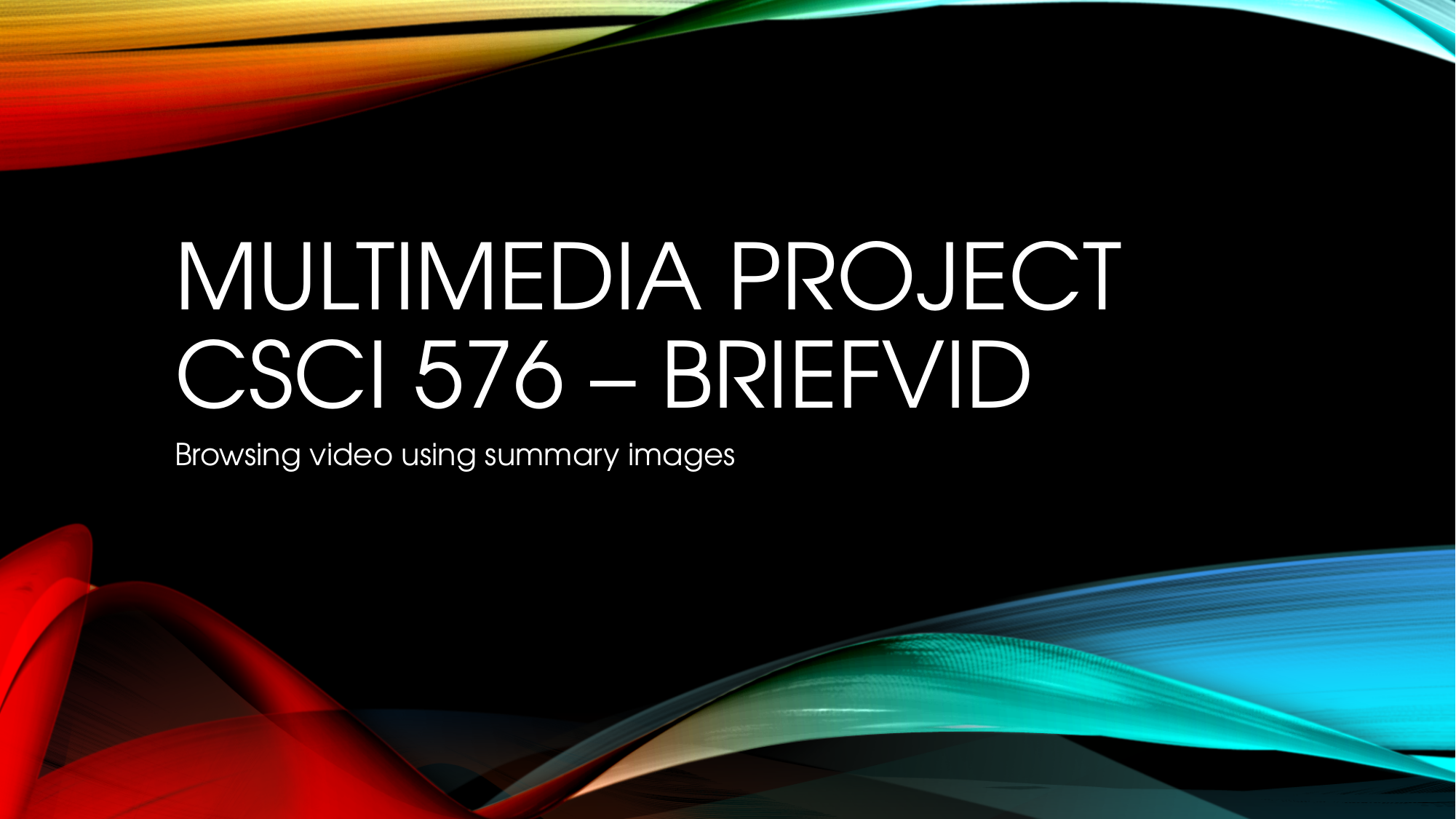

# Multimedia project CSCI 576 – Briefvid
Browsing video using summary images